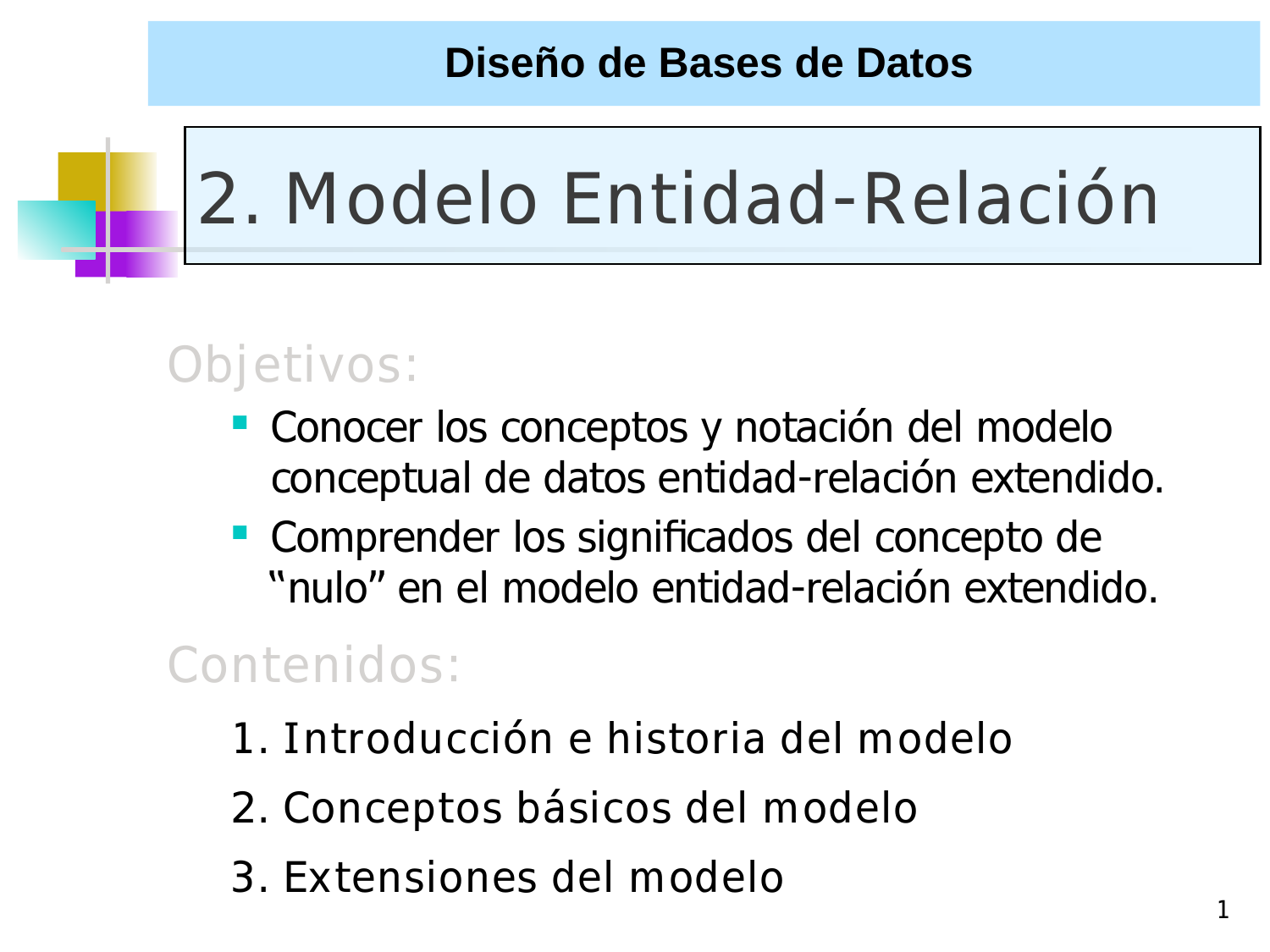

Diseño de Bases de Datos
# 2. Modelo Entidad-Relación
Objetivos:
Conocer los conceptos y notación del modelo conceptual de datos entidad-relación extendido.
Comprender los significados del concepto de “nulo” en el modelo entidad-relación extendido.
Contenidos:
1. Introducción e historia del modelo
2. Conceptos básicos del modelo
3. Extensiones del modelo
1